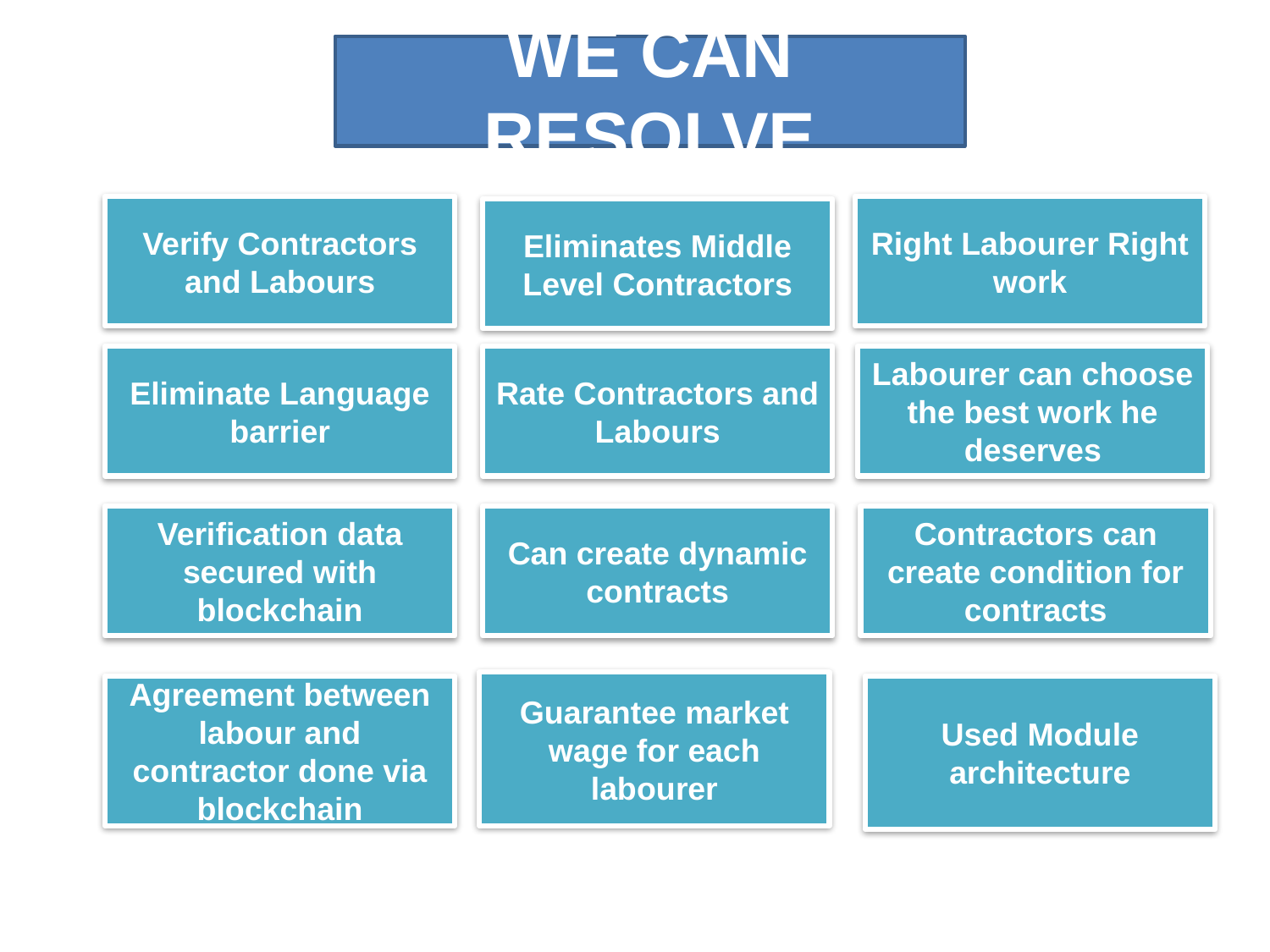

WE CAN RESOLVE
Verify Contractors and Labours
Right Labourer Right work
Eliminates Middle Level Contractors
Eliminate Language barrier
Rate Contractors and Labours
Labourer can choose the best work he deserves
Verification data secured with blockchain
Can create dynamic contracts
Contractors can create condition for contracts
Guarantee market wage for each labourer
Agreement between labour and contractor done via blockchain
Used Module architecture